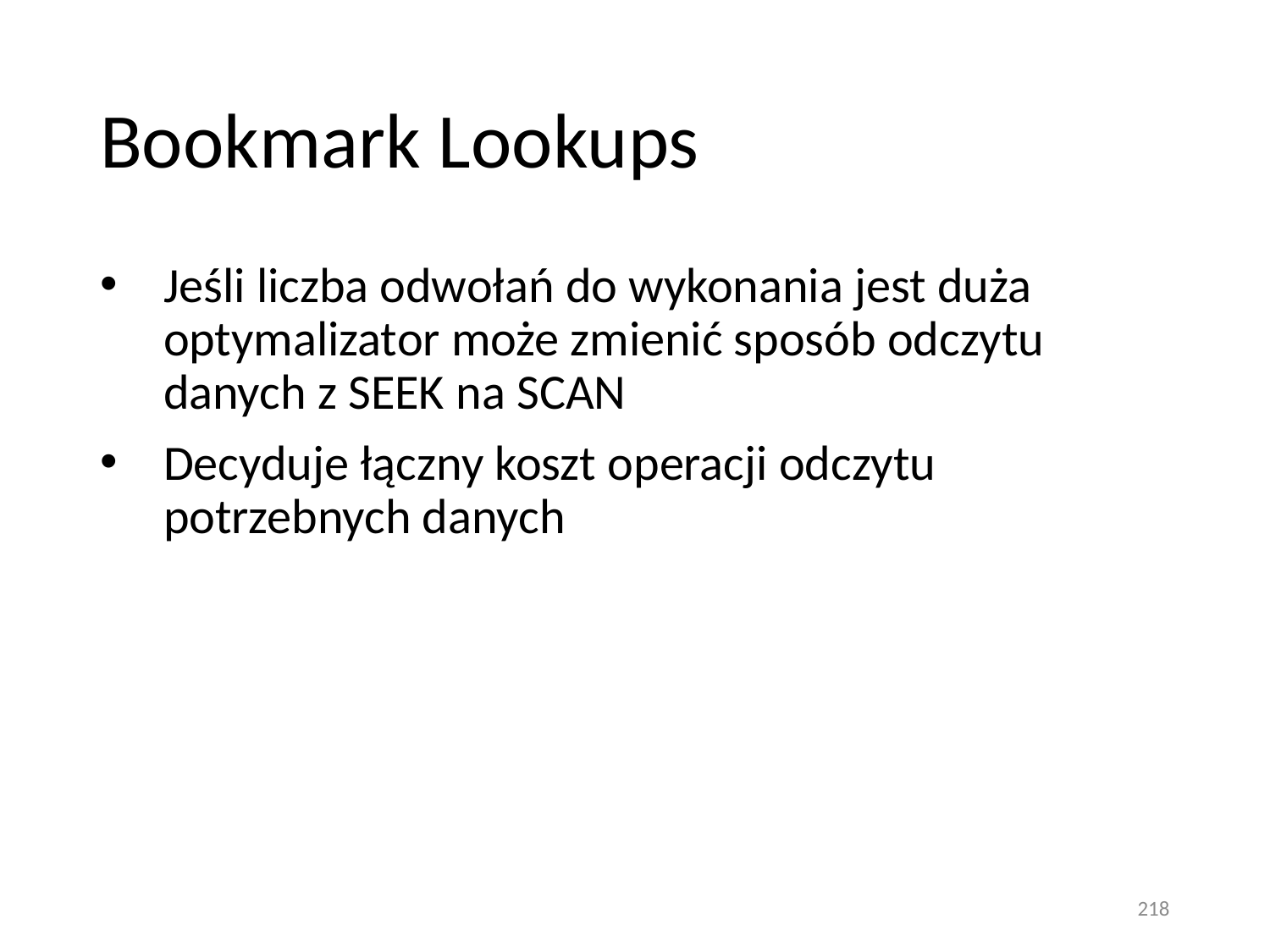

# Bookmark Lookups
Jeśli liczba odwołań do wykonania jest duża optymalizator może zmienić sposób odczytu danych z SEEK na SCAN
Decyduje łączny koszt operacji odczytu potrzebnych danych
218